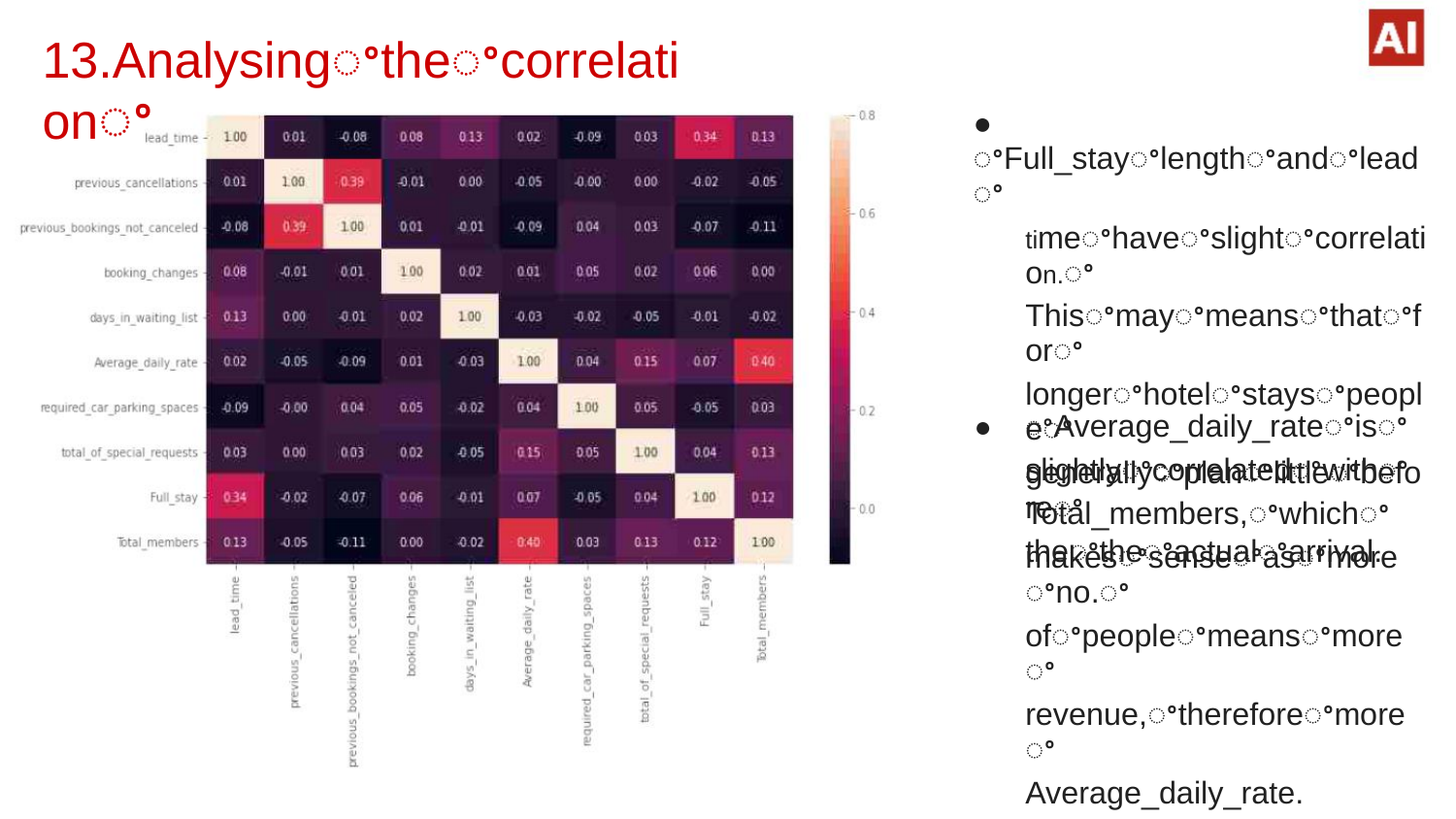

13.Analysingꢀtheꢀcorrelationꢀ
● ꢀFull_stayꢀlengthꢀandꢀleadꢀ
timeꢀhaveꢀslightꢀcorrelation.ꢀ
Thisꢀmayꢀmeansꢀthatꢀforꢀ
longerꢀhotelꢀstaysꢀpeopleꢀ
generallyꢀplanꢀlittleꢀbeforeꢀ
theꢀtheꢀactualꢀarrival.
● ꢀAverage_daily_rateꢀisꢀ
slightlyꢀcorrelatedꢀwithꢀ
Total_members,ꢀwhichꢀ
makesꢀsenseꢀasꢀmoreꢀno.ꢀ
ofꢀpeopleꢀmeansꢀmoreꢀ
revenue,ꢀthereforeꢀmoreꢀ
Average_daily_rate.